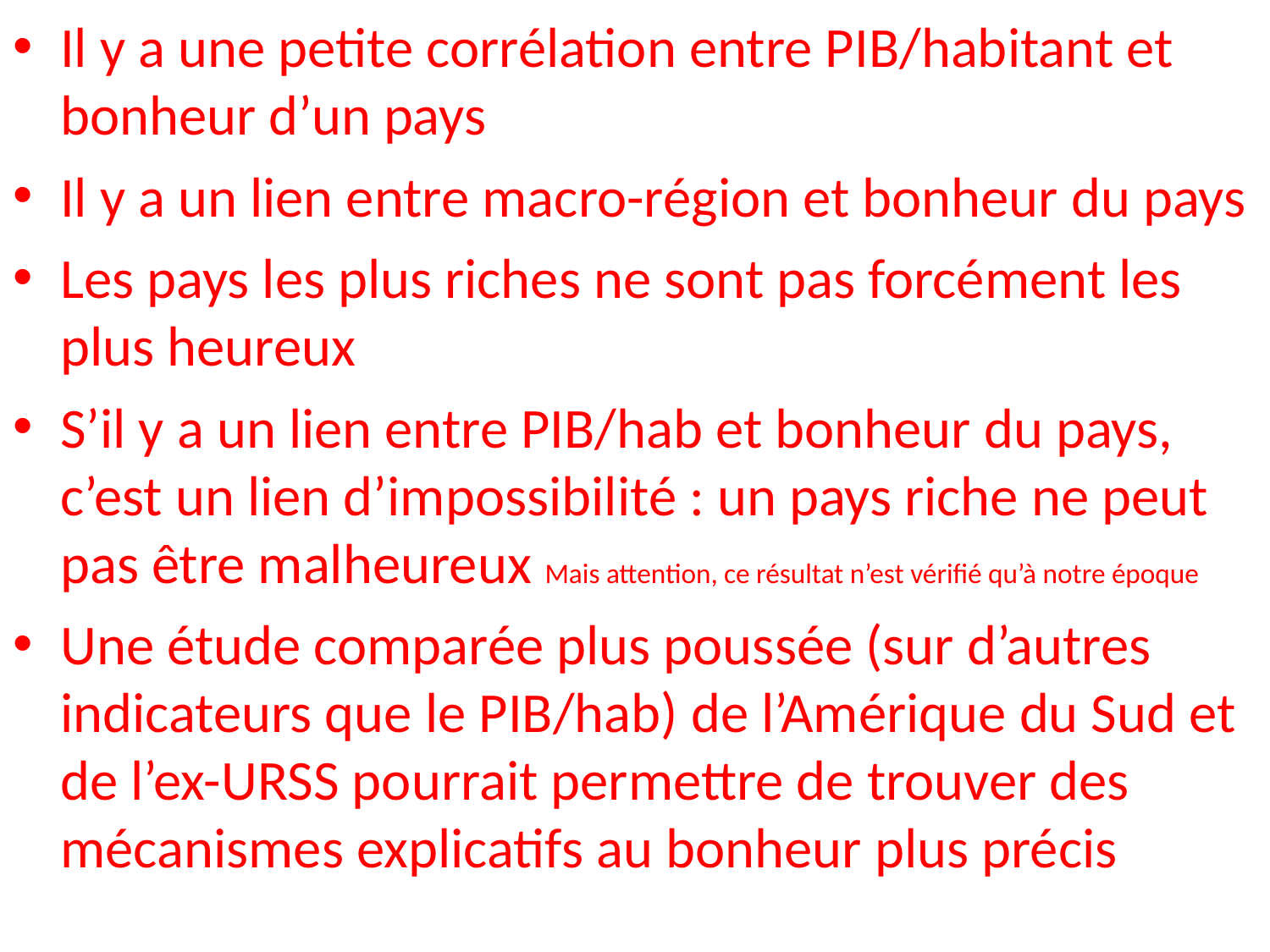

Il y a une petite corrélation entre PIB/habitant et bonheur d’un pays
Il y a un lien entre macro-région et bonheur du pays
Les pays les plus riches ne sont pas forcément les plus heureux
S’il y a un lien entre PIB/hab et bonheur du pays, c’est un lien d’impossibilité : un pays riche ne peut pas être malheureux Mais attention, ce résultat n’est vérifié qu’à notre époque
Une étude comparée plus poussée (sur d’autres indicateurs que le PIB/hab) de l’Amérique du Sud et de l’ex-URSS pourrait permettre de trouver des mécanismes explicatifs au bonheur plus précis